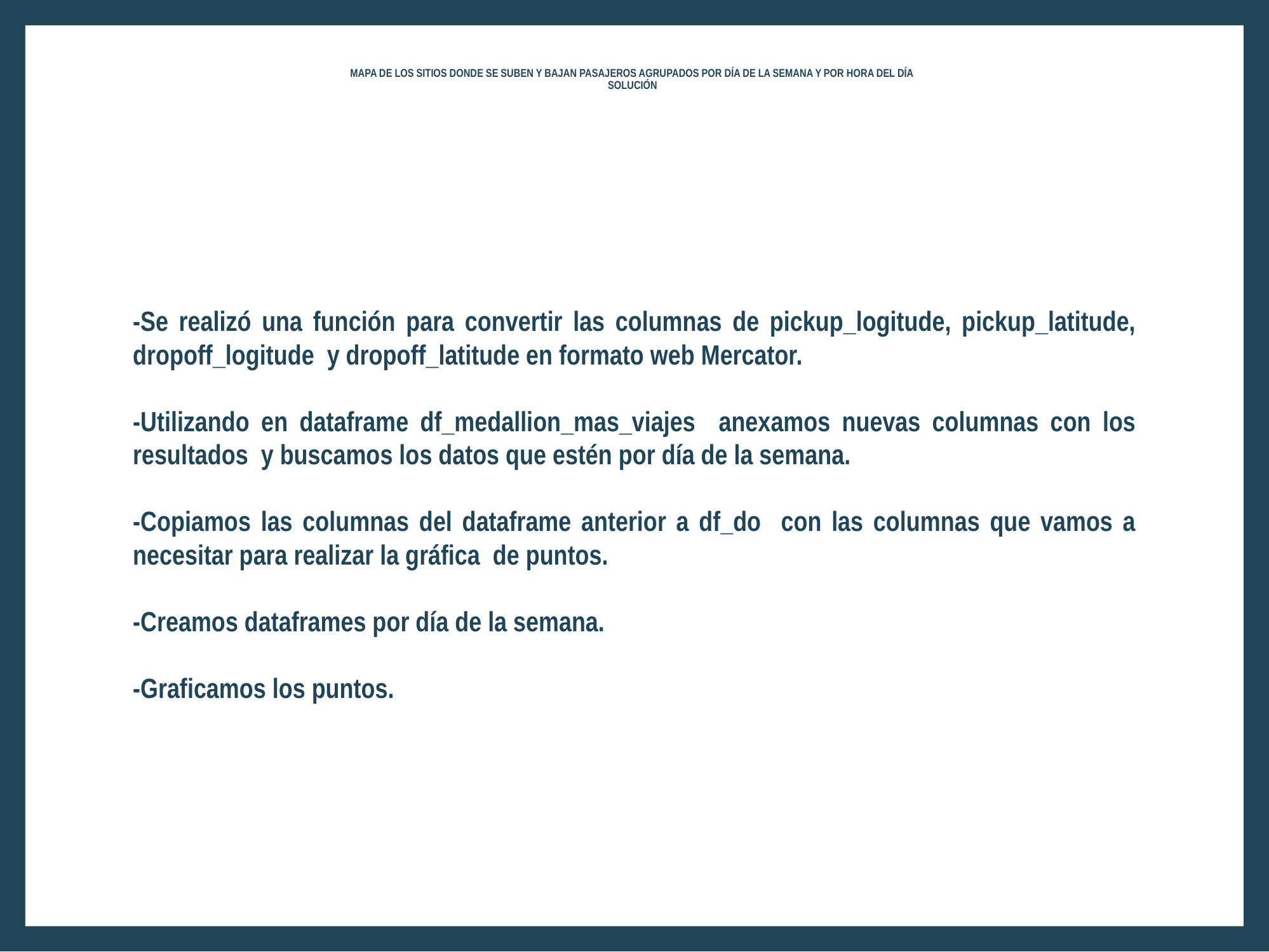

# MAPA DE LOS SITIOS DONDE SE SUBEN Y BAJAN PASAJEROS AGRUPADOS POR DÍA DE LA SEMANA Y POR HORA DEL DÍA SOLUCIÓN
-Se realizó una función para convertir las columnas de pickup_logitude, pickup_latitude, dropoff_logitude  y dropoff_latitude en formato web Mercator.

-Utilizando en dataframe df_medallion_mas_viajes  anexamos nuevas columnas con los resultados  y buscamos los datos que estén por día de la semana.

-Copiamos las columnas del dataframe anterior a df_do  con las columnas que vamos a necesitar para realizar la gráfica  de puntos.

-Creamos dataframes por día de la semana.

-Graficamos los puntos.